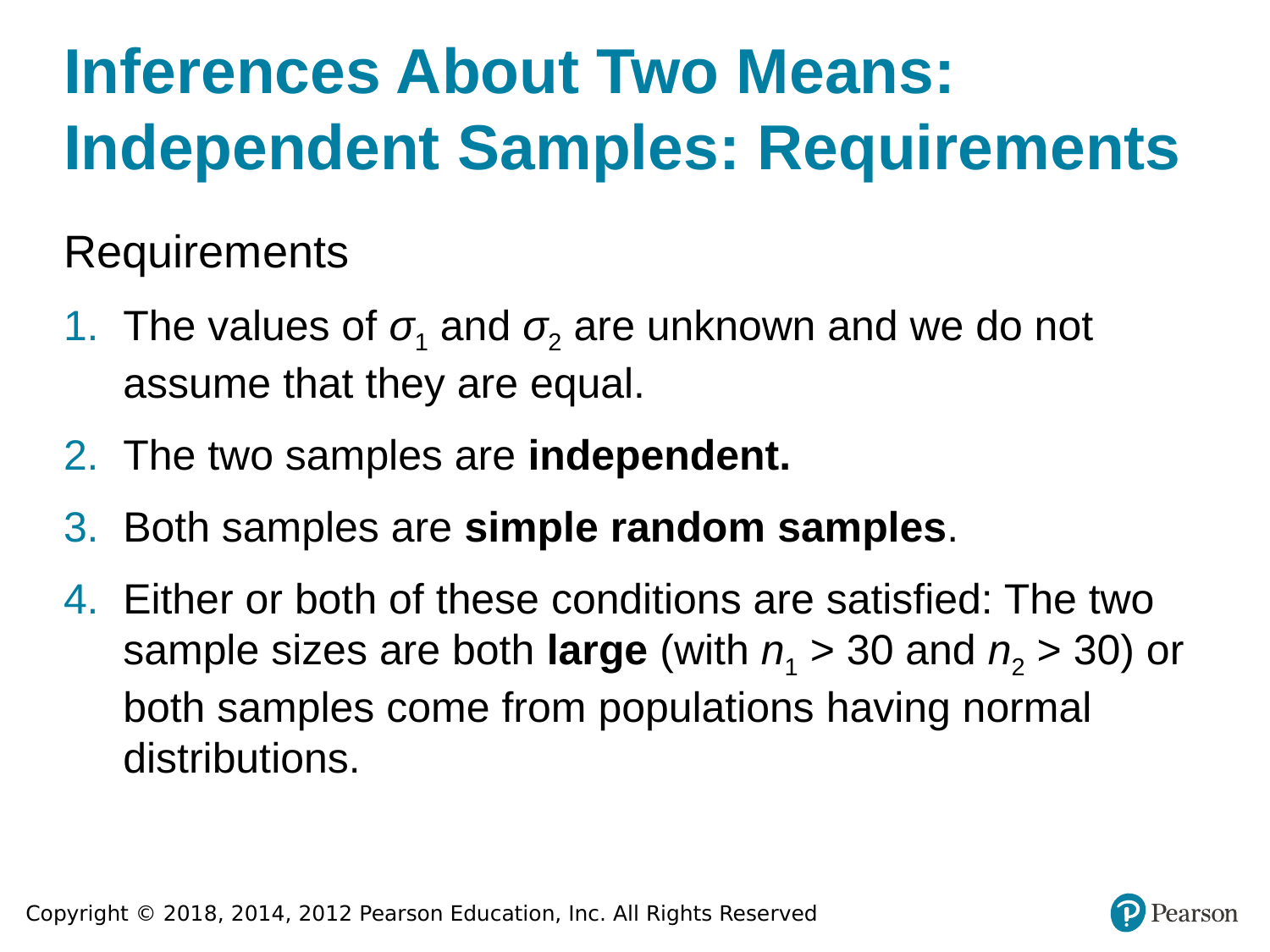

# Inferences About Two Means: Independent Samples: Requirements
Requirements
The values of σ1 and σ2 are unknown and we do not assume that they are equal.
The two samples are independent.
Both samples are simple random samples.
Either or both of these conditions are satisfied: The two sample sizes are both large (with n1 > 30 and n2 > 30) or both samples come from populations having normal distributions.